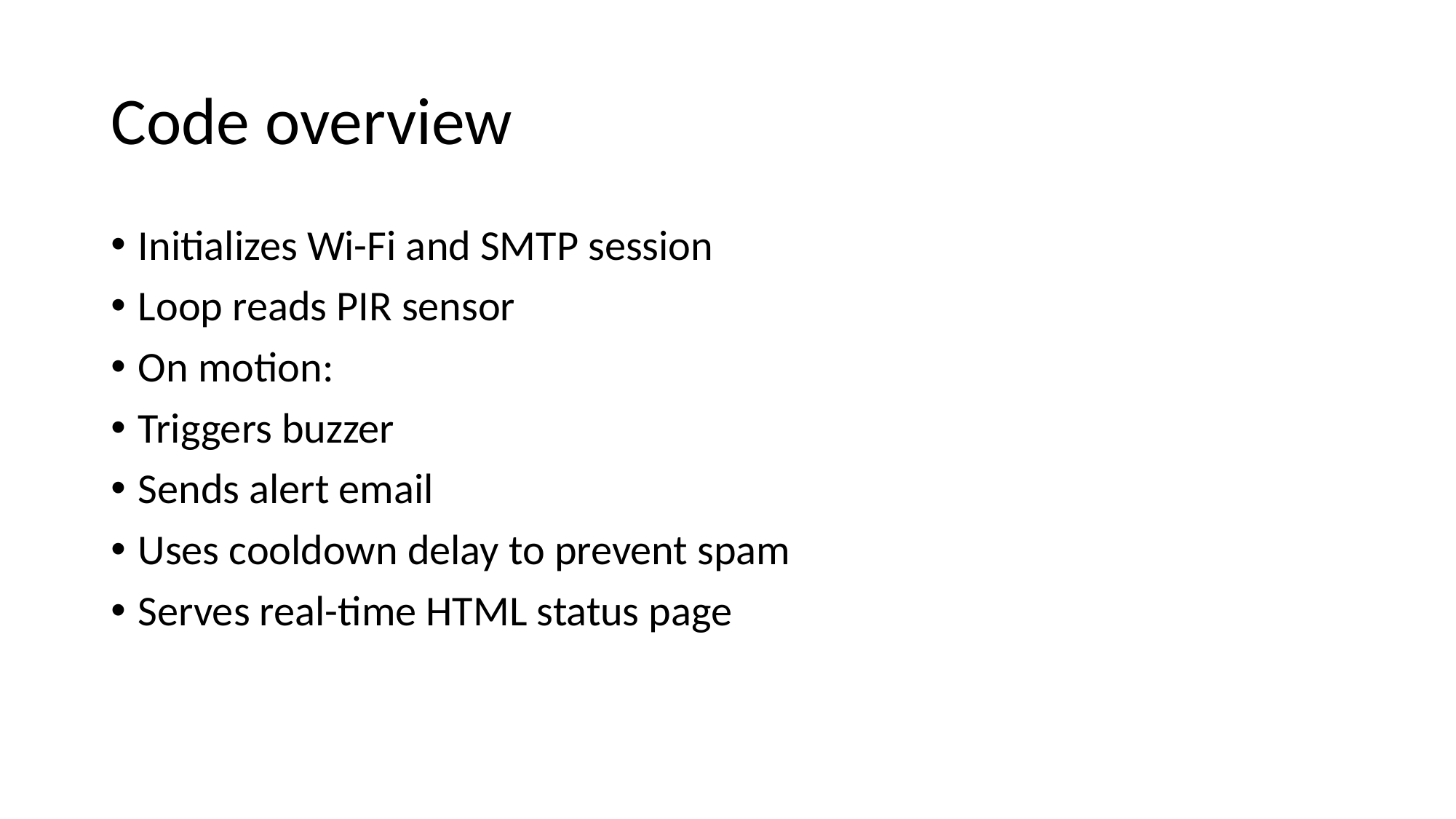

# Code overview
Initializes Wi-Fi and SMTP session
Loop reads PIR sensor
On motion:
Triggers buzzer
Sends alert email
Uses cooldown delay to prevent spam
Serves real-time HTML status page